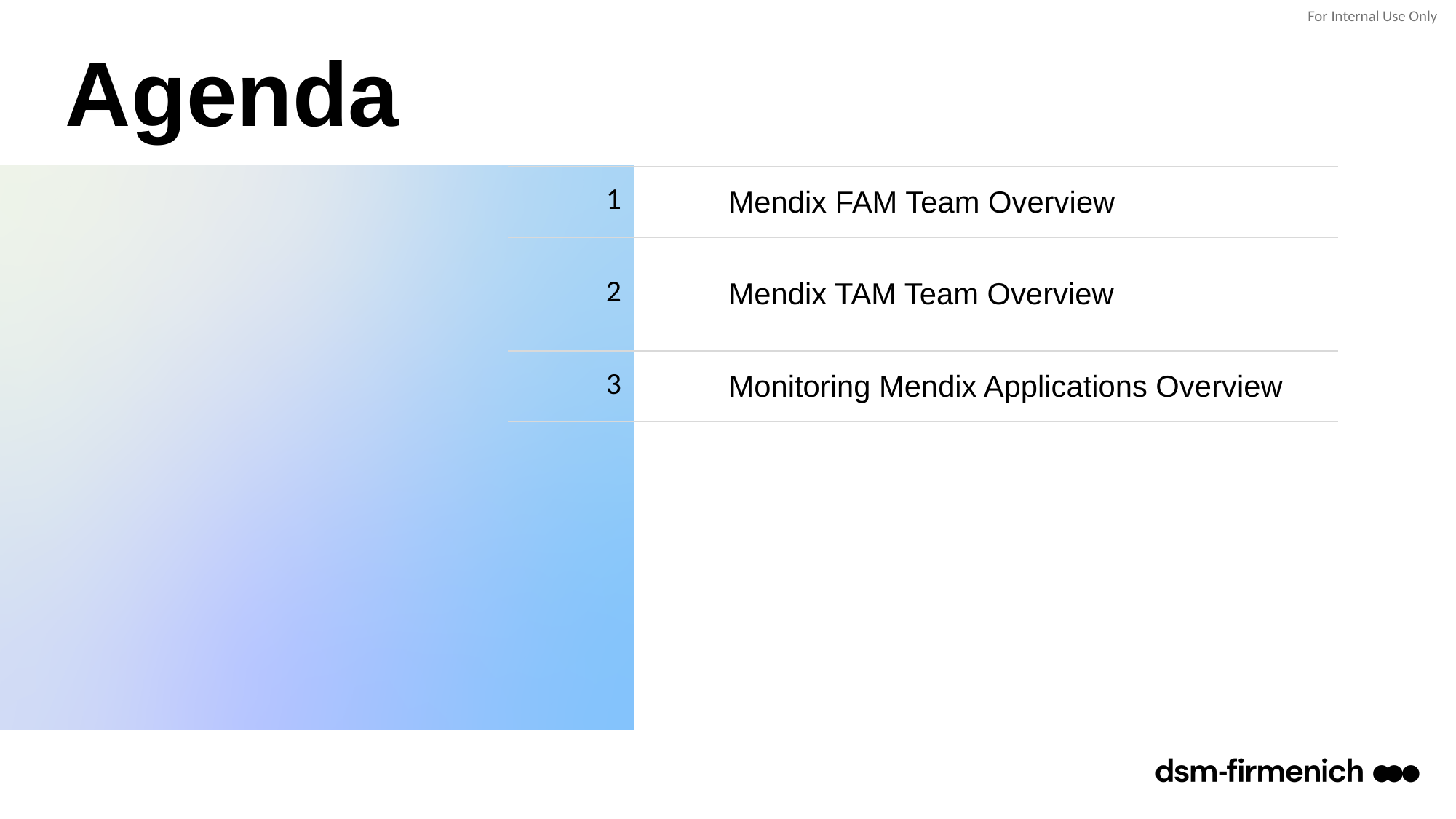

# Agenda
| 1 | Mendix FAM Team Overview |
| --- | --- |
| 2 | Mendix TAM Team Overview |
| 3 | Monitoring Mendix Applications Overview |